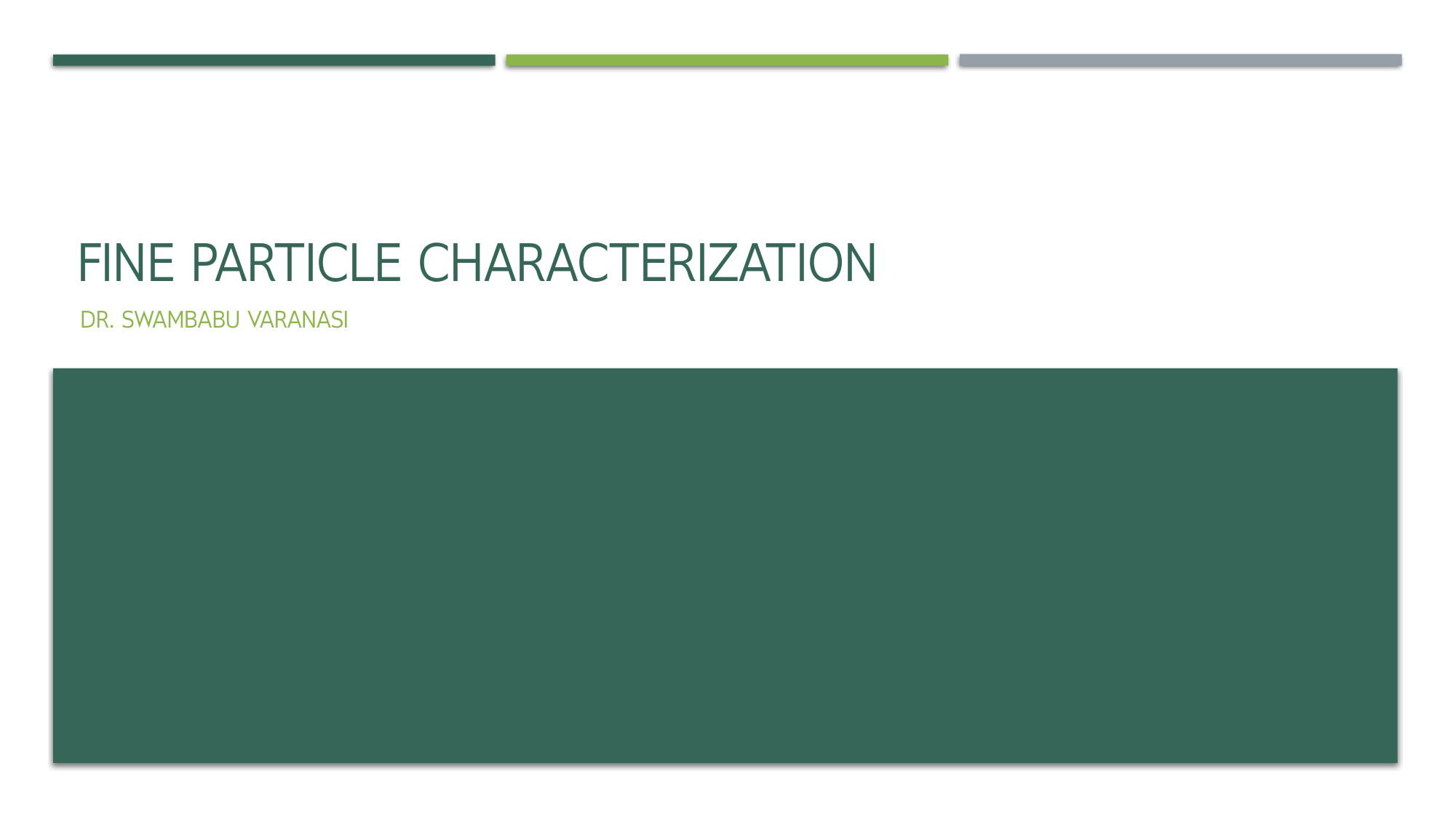

# Fine Particle characterization
Dr. Swambabu varanasi